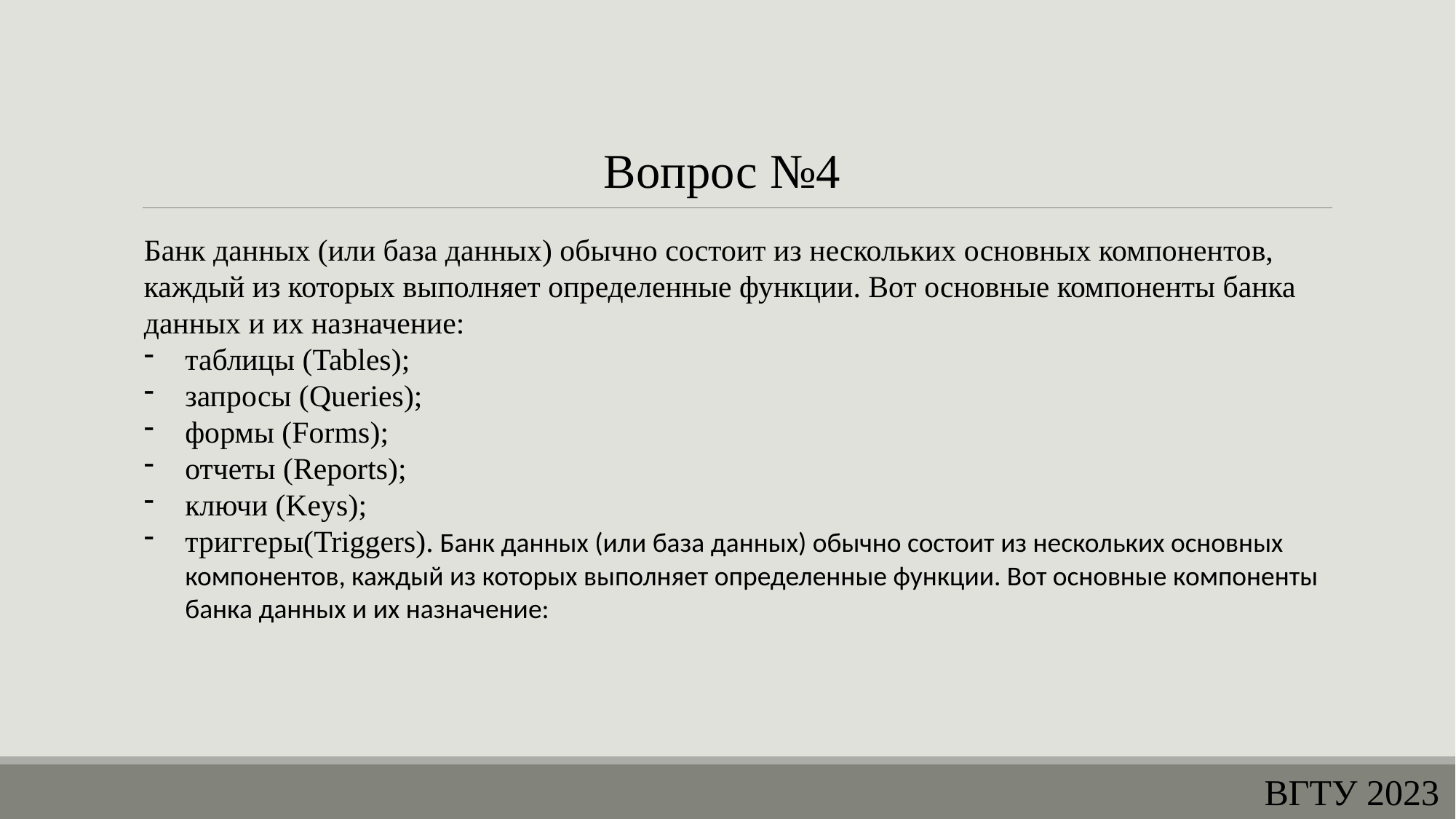

Вопрос №4
Банк данных (или база данных) обычно состоит из нескольких основных компонентов, каждый из которых выполняет определенные функции. Вот основные компоненты банка данных и их назначение:
таблицы (Tables);
запросы (Queries);
формы (Forms);
отчеты (Reports);
ключи (Keys);
триггеры(Triggers). Банк данных (или база данных) обычно состоит из нескольких основных компонентов, каждый из которых выполняет определенные функции. Вот основные компоненты банка данных и их назначение:

ВГТУ 2023